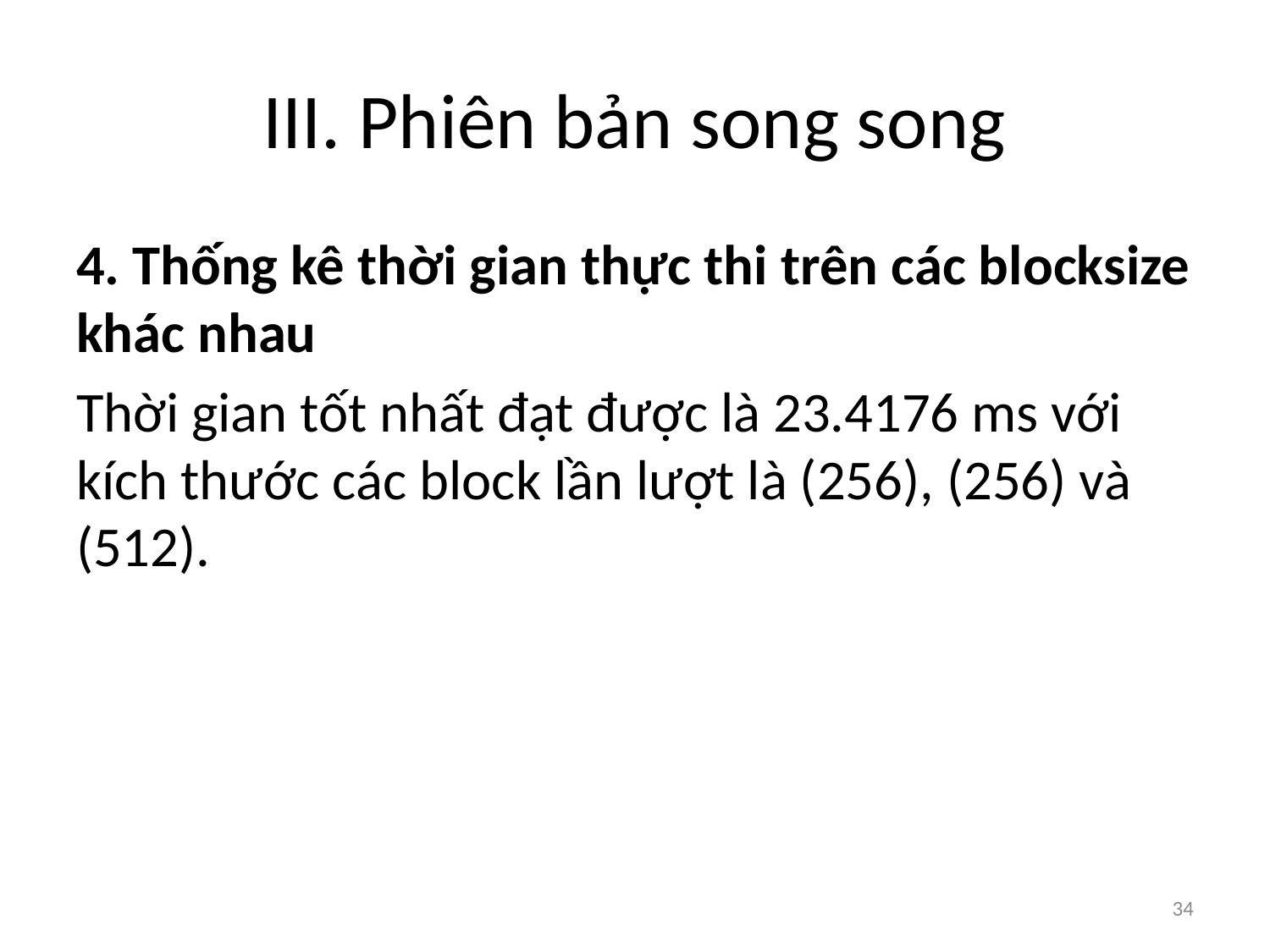

# III. Phiên bản song song
4. Thống kê thời gian thực thi trên các blocksize khác nhau
Thời gian tốt nhất đạt được là 23.4176 ms với kích thước các block lần lượt là (256), (256) và (512).
34